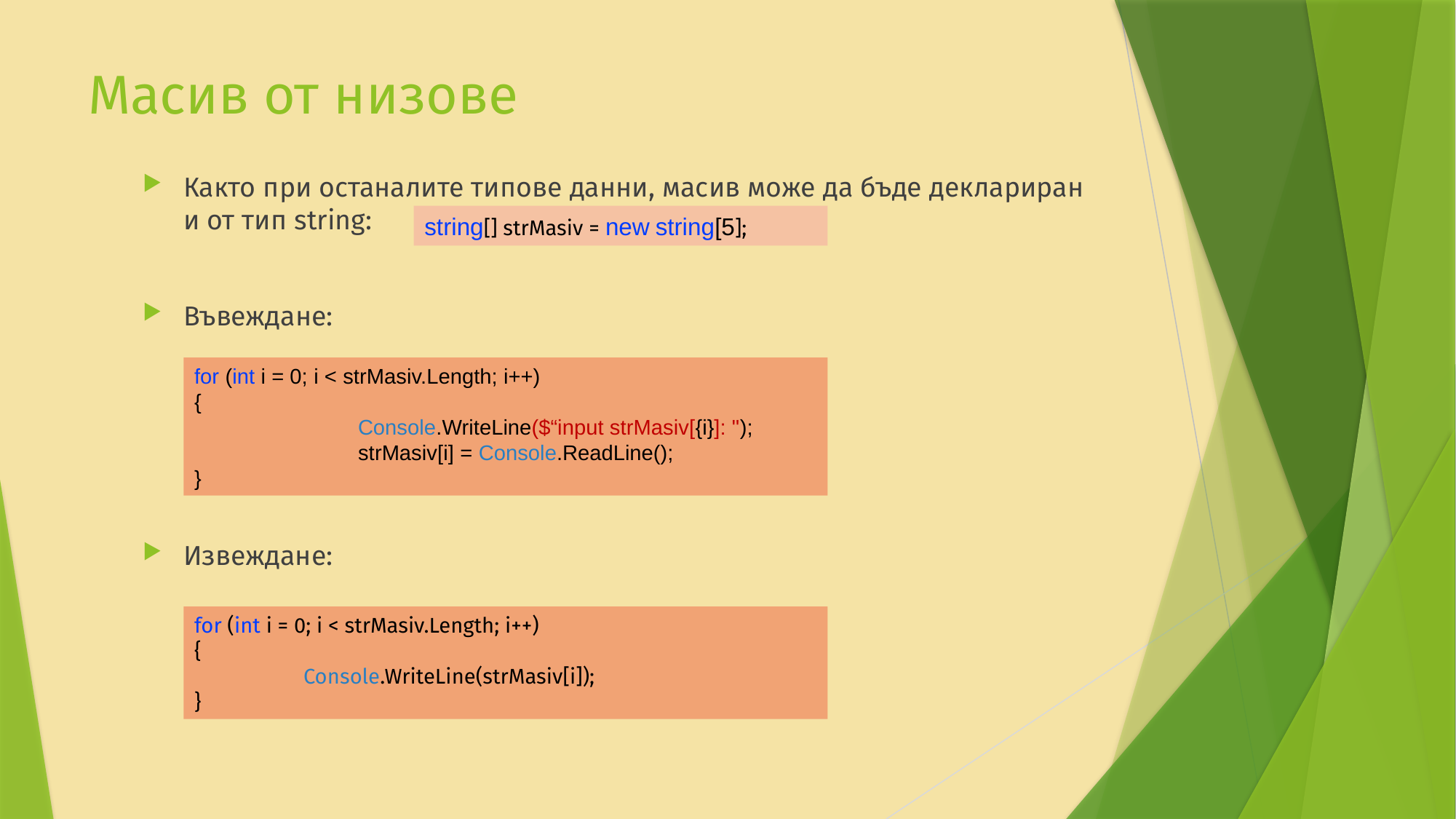

# Масив от низове
Както при останалите типове данни, масив може да бъде деклариран и от тип string:

Въвеждане:

Извеждане:
string[] strMasiv = new string[5];
for (int i = 0; i < strMasiv.Length; i++)
{
	Console.WriteLine($“input strMasiv[{i}]: ");
	strMasiv[i] = Console.ReadLine();
}
for (int i = 0; i < strMasiv.Length; i++)
{
	Console.WriteLine(strMasiv[i]);
}